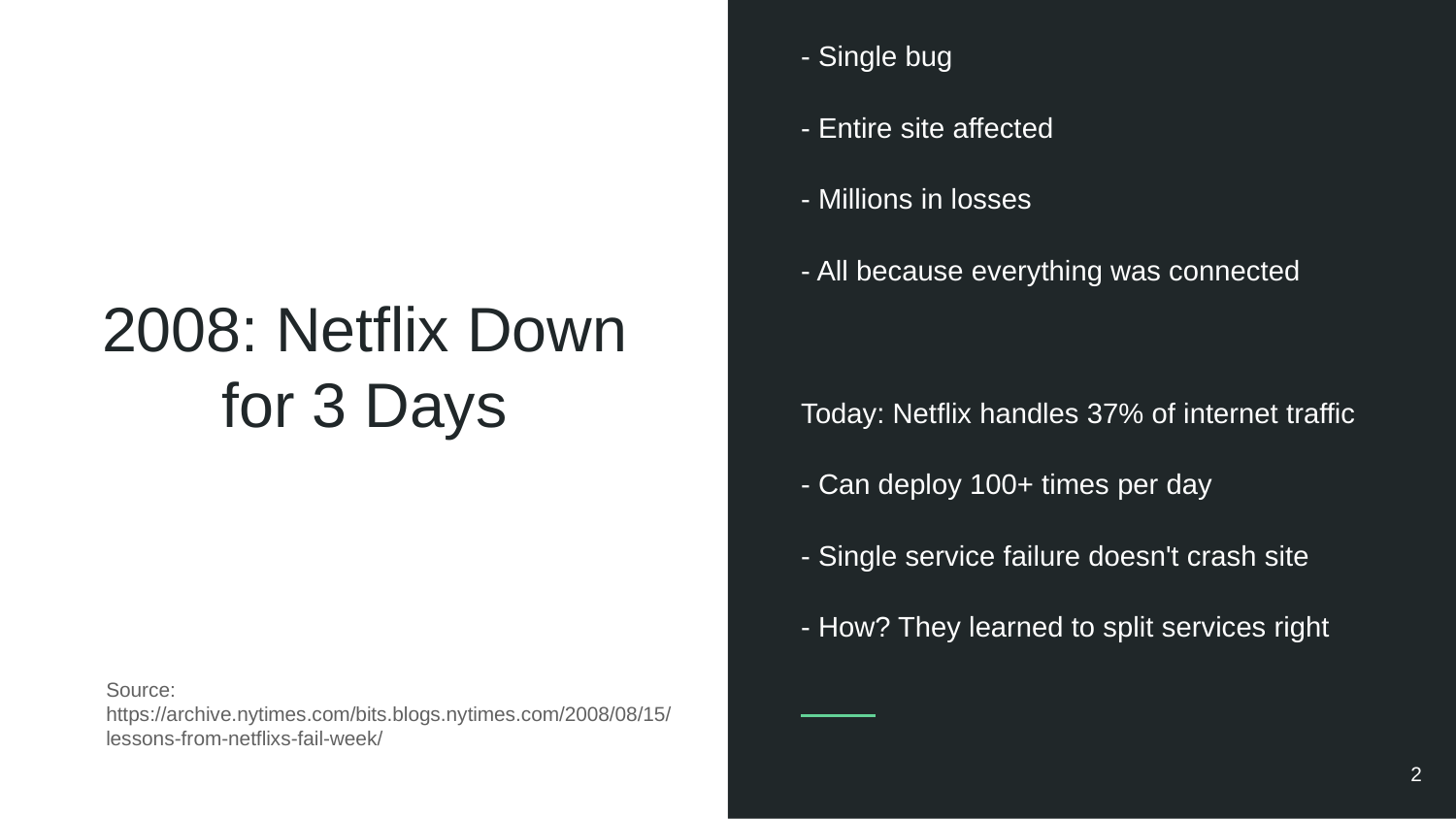

- Single bug
- Entire site affected
- Millions in losses
- All because everything was connected

Today: Netflix handles 37% of internet traffic
- Can deploy 100+ times per day
- Single service failure doesn't crash site
- How? They learned to split services right

# 2008: Netflix Down for 3 Days

Source: https://archive.nytimes.com/bits.blogs.nytimes.com/2008/08/15/lessons-from-netflixs-fail-week/
2